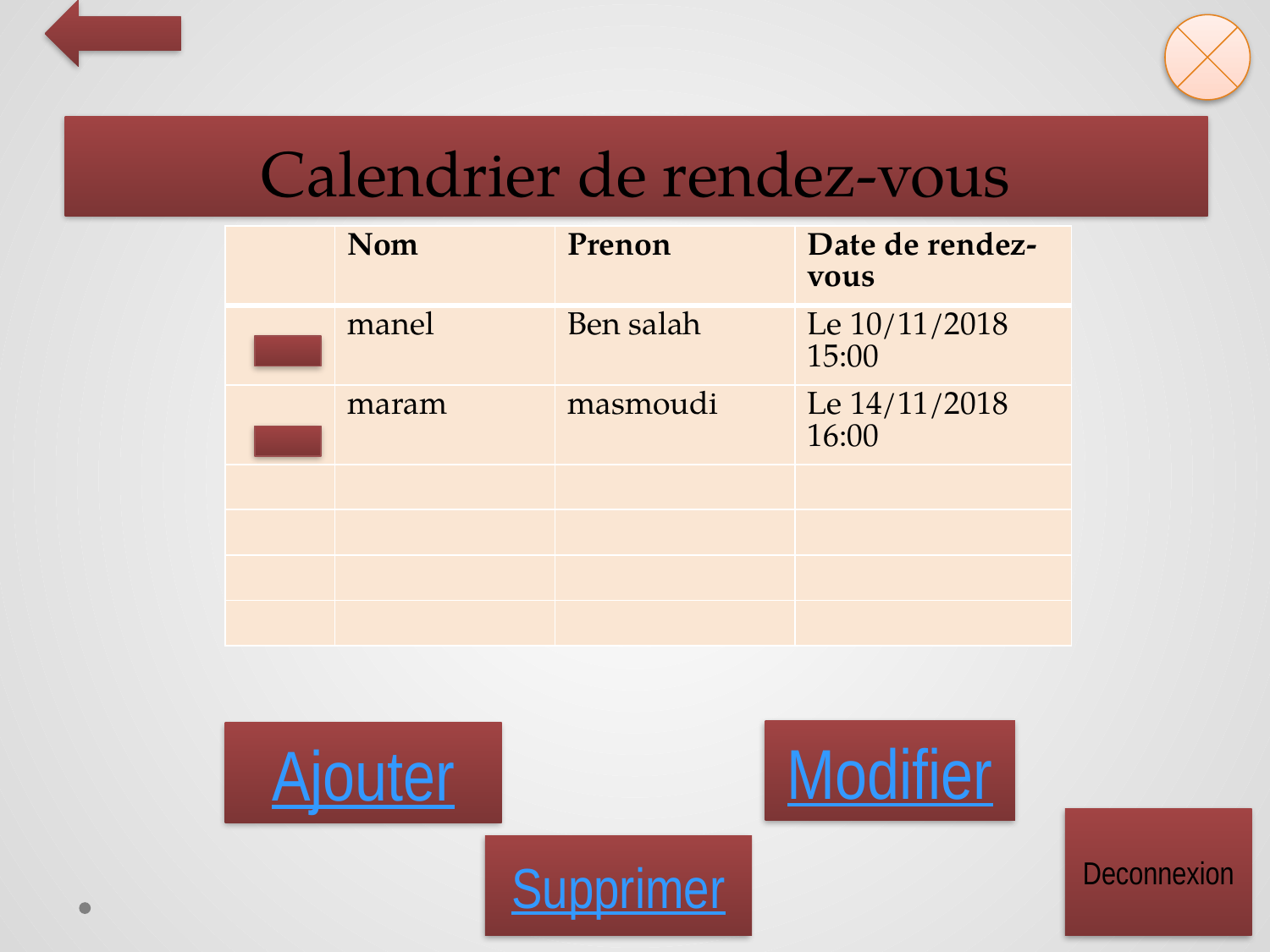

# Calendrier de rendez-vous
|  | Nom | Prenon | Date de rendez-vous |
| --- | --- | --- | --- |
|  | manel | Ben salah | Le 10/11/2018 15:00 |
|  | maram | masmoudi | Le 14/11/2018 16:00 |
|  |  |  |  |
|  |  |  |  |
|  |  |  |  |
|  |  |  |  |

Modifier
Ajouter
Deconnexion
Supprimer